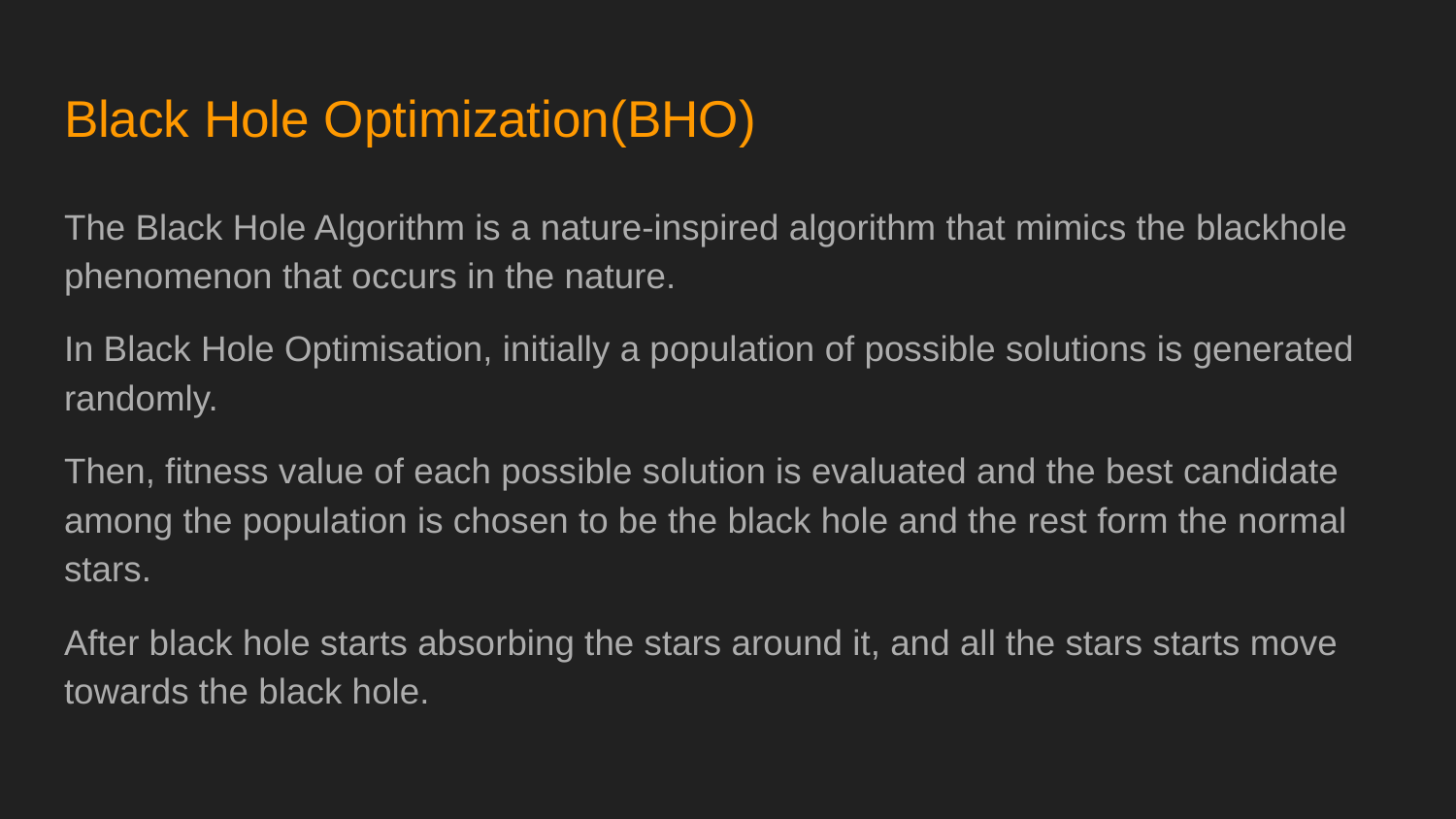

# Black Hole Optimization(BHO)
The Black Hole Algorithm is a nature-inspired algorithm that mimics the blackhole phenomenon that occurs in the nature.
In Black Hole Optimisation, initially a population of possible solutions is generated randomly.
Then, fitness value of each possible solution is evaluated and the best candidate among the population is chosen to be the black hole and the rest form the normal stars.
After black hole starts absorbing the stars around it, and all the stars starts move towards the black hole.